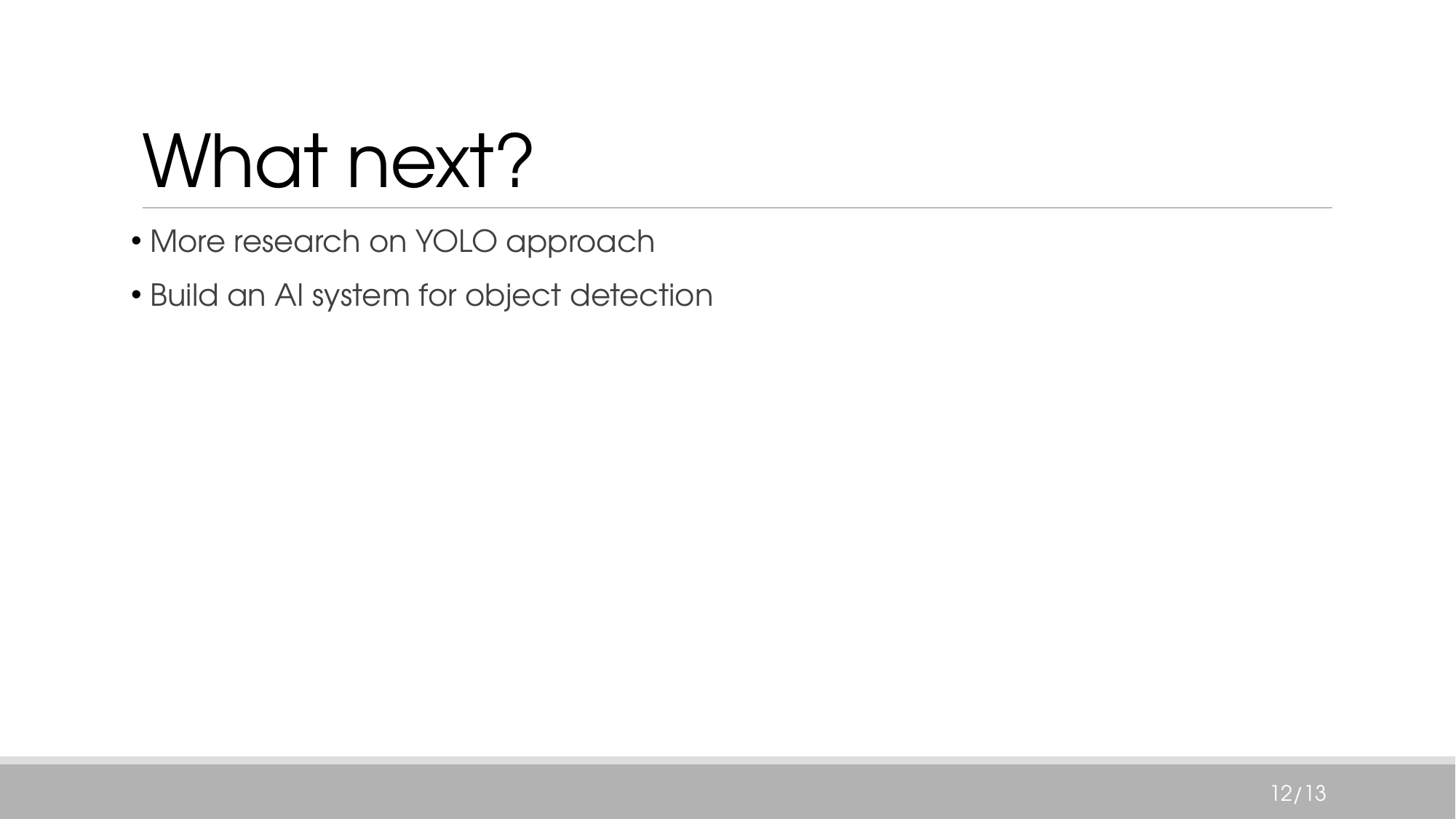

# What next?
 More research on YOLO approach
 Build an AI system for object detection
12/13